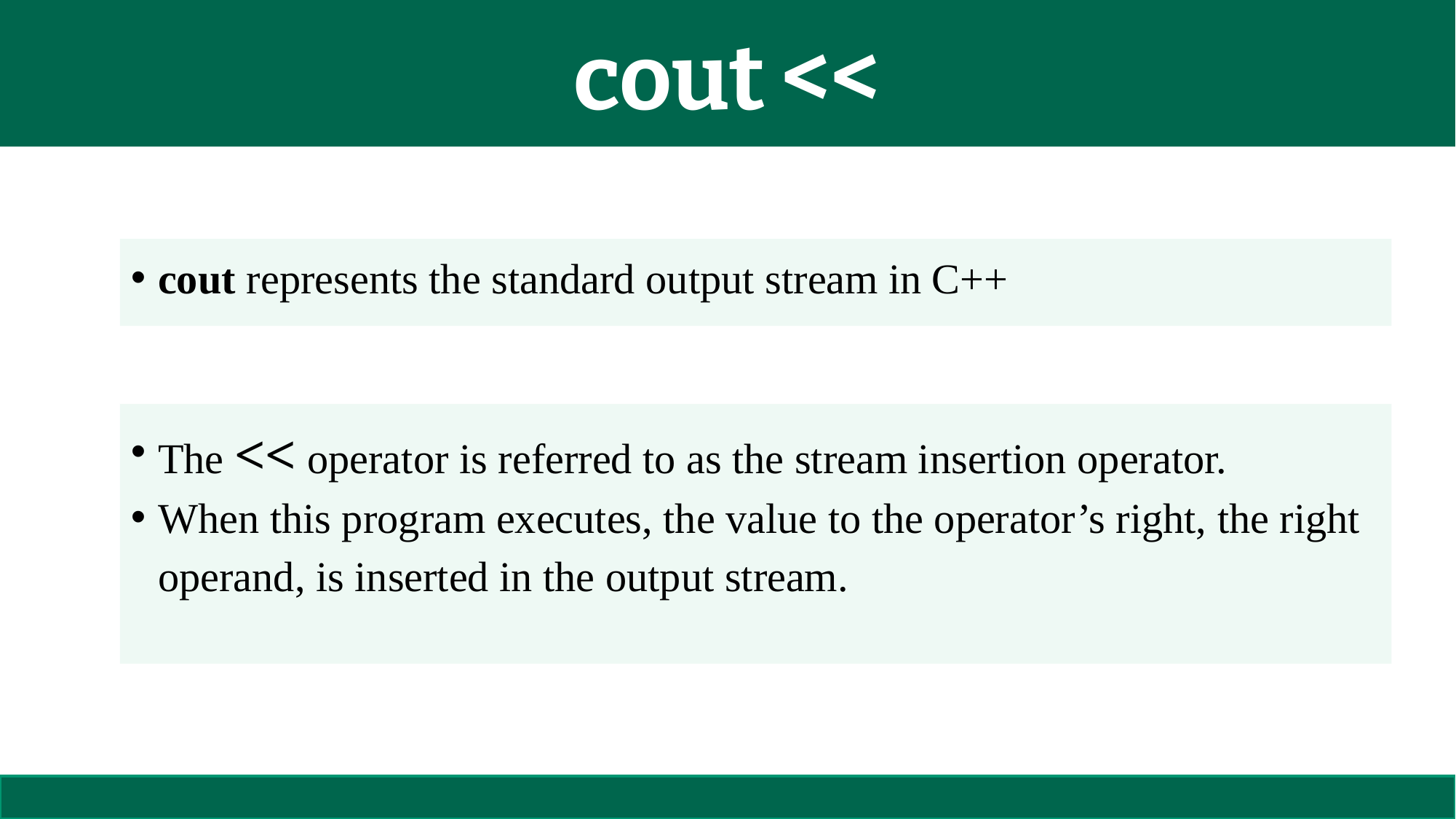

# cout <<
cout represents the standard output stream in C++
The << operator is referred to as the stream insertion operator.
When this program executes, the value to the operator’s right, the right operand, is inserted in the output stream.